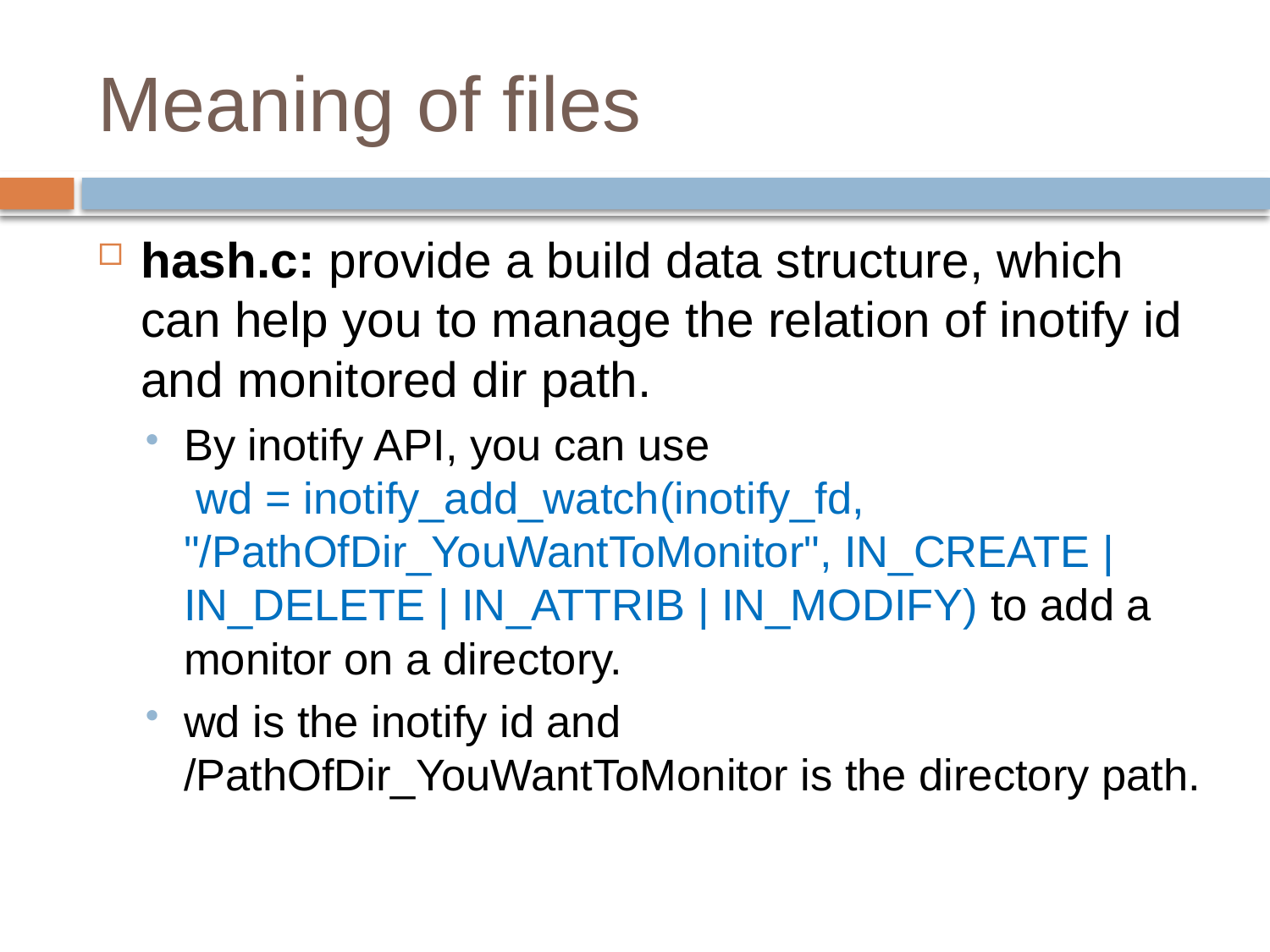

# Meaning of files
hash.c: provide a build data structure, which can help you to manage the relation of inotify id and monitored dir path.
By inotify API, you can use                                          wd = inotify_add_watch(inotify_fd, "/PathOfDir_YouWantToMonitor", IN_CREATE | IN_DELETE | IN_ATTRIB | IN_MODIFY) to add a monitor on a directory.
wd is the inotify id and /PathOfDir_YouWantToMonitor is the directory path.